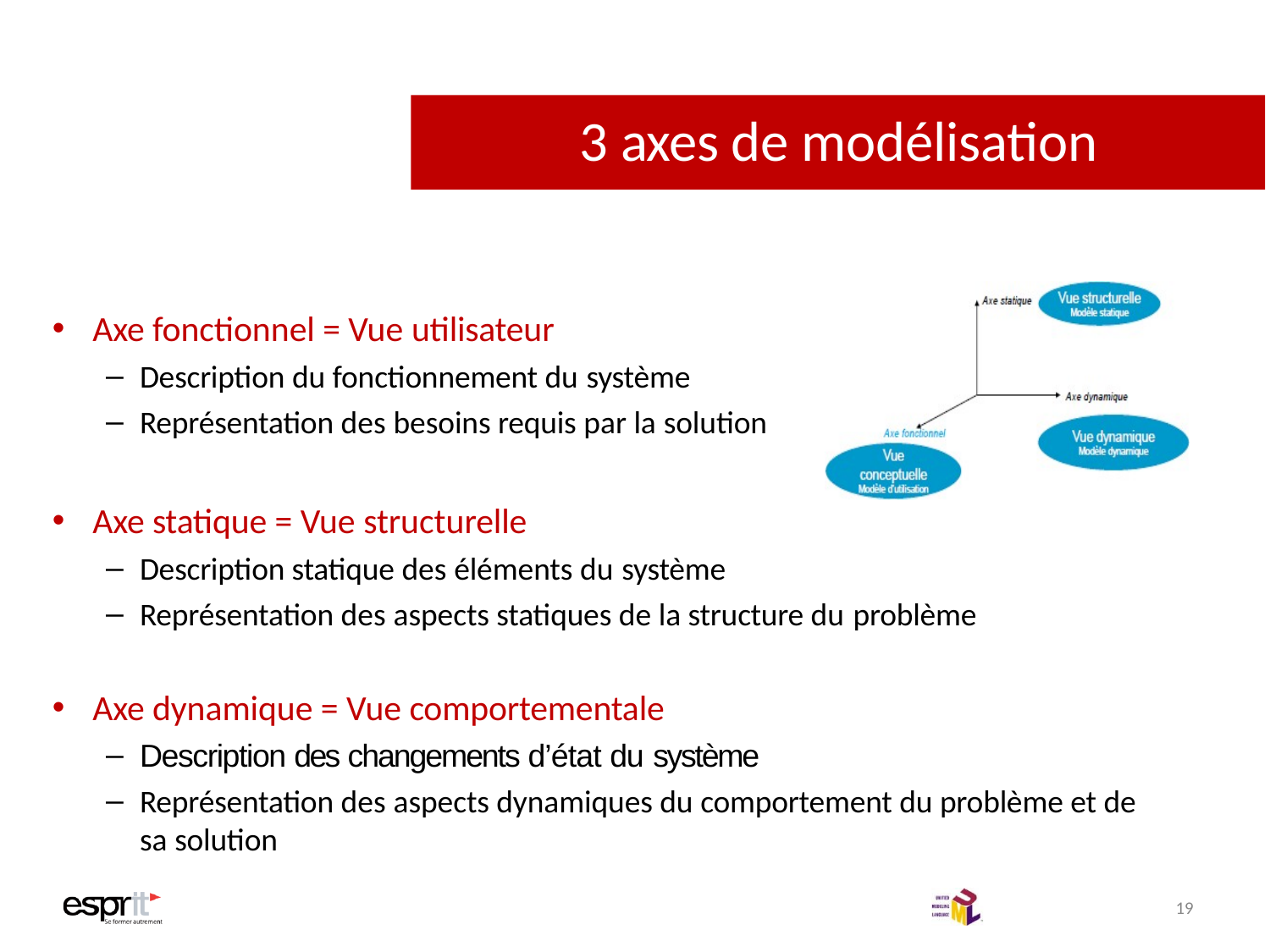

# 3 axes de modélisation

Axe fonctionnel = Vue utilisateur
Description du fonctionnement du système
Représentation des besoins requis par la solution

Axe statique = Vue structurelle
Description statique des éléments du système
Représentation des aspects statiques de la structure du problème

Axe dynamique = Vue comportementale
Description des changements d’état du système
Représentation des aspects dynamiques du comportement du problème et de  sa solution
19